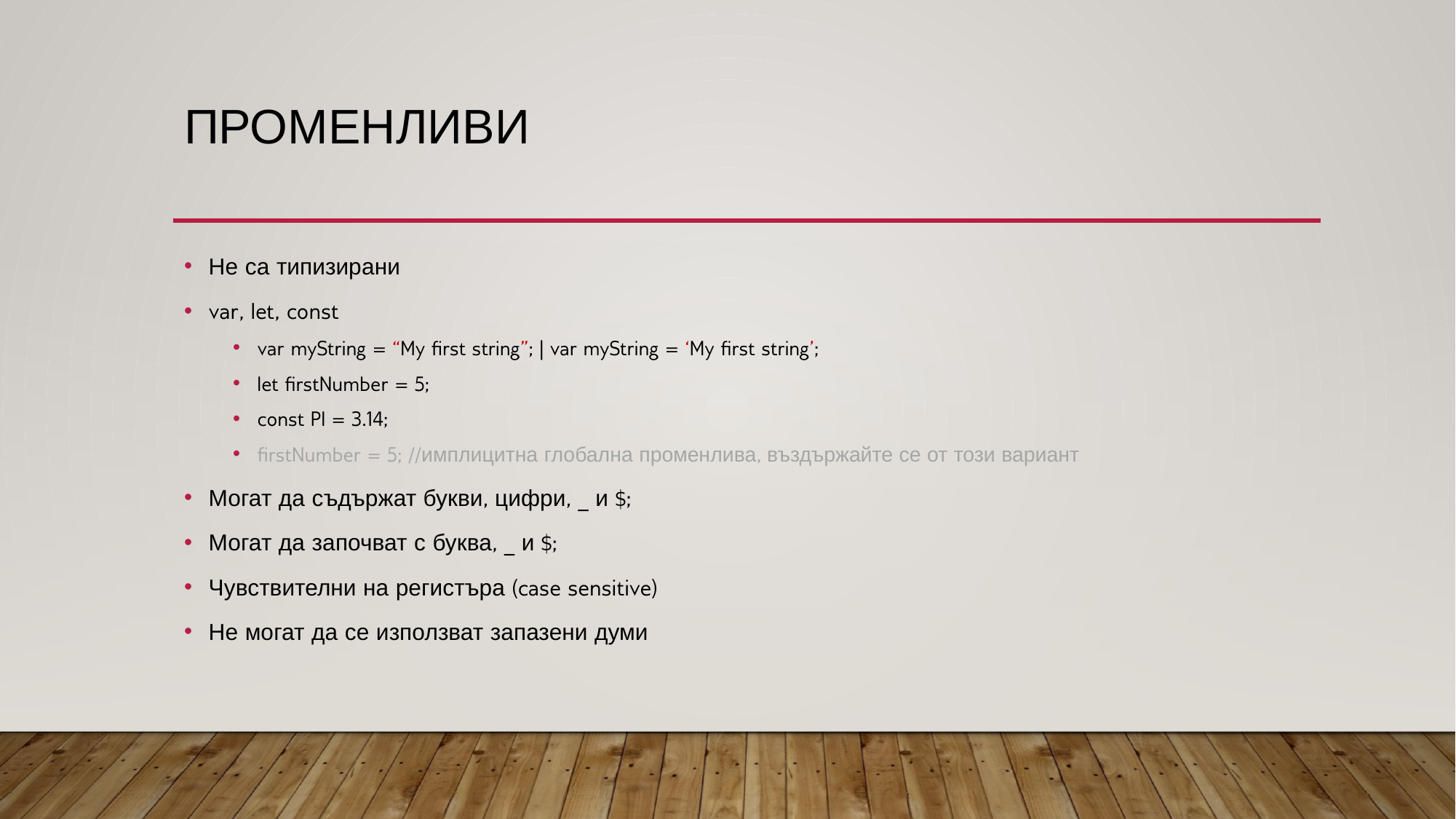

# ПРОменливи
Не са типизирани
var, let, const
var myString = “My first string”; | var myString = ‘My first string’;
let firstNumber = 5;
const PI = 3.14;
firstNumber = 5; //имплицитна глобална променлива, въздържайте се от този вариант
Могат да съдържат букви, цифри, _ и $;
Могат да започват с буква, _ и $;
Чувствителни на регистъра (case sensitive)
Не могат да се използват запазени думи